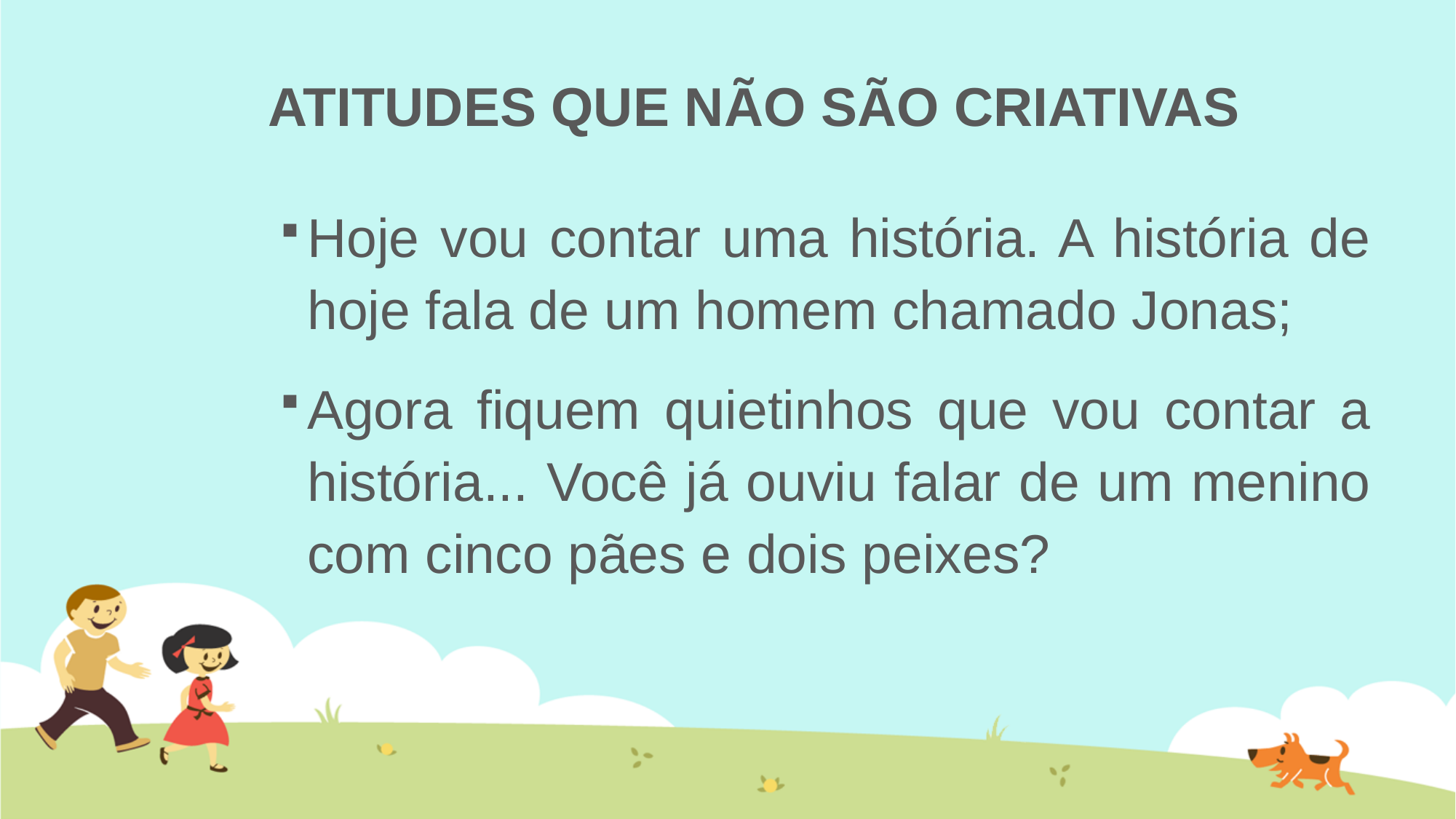

# ATITUDES QUE NÃO SÃO CRIATIVAS
Hoje vou contar uma história. A história de hoje fala de um homem chamado Jonas;
Agora fiquem quietinhos que vou contar a história... Você já ouviu falar de um menino com cinco pães e dois peixes?